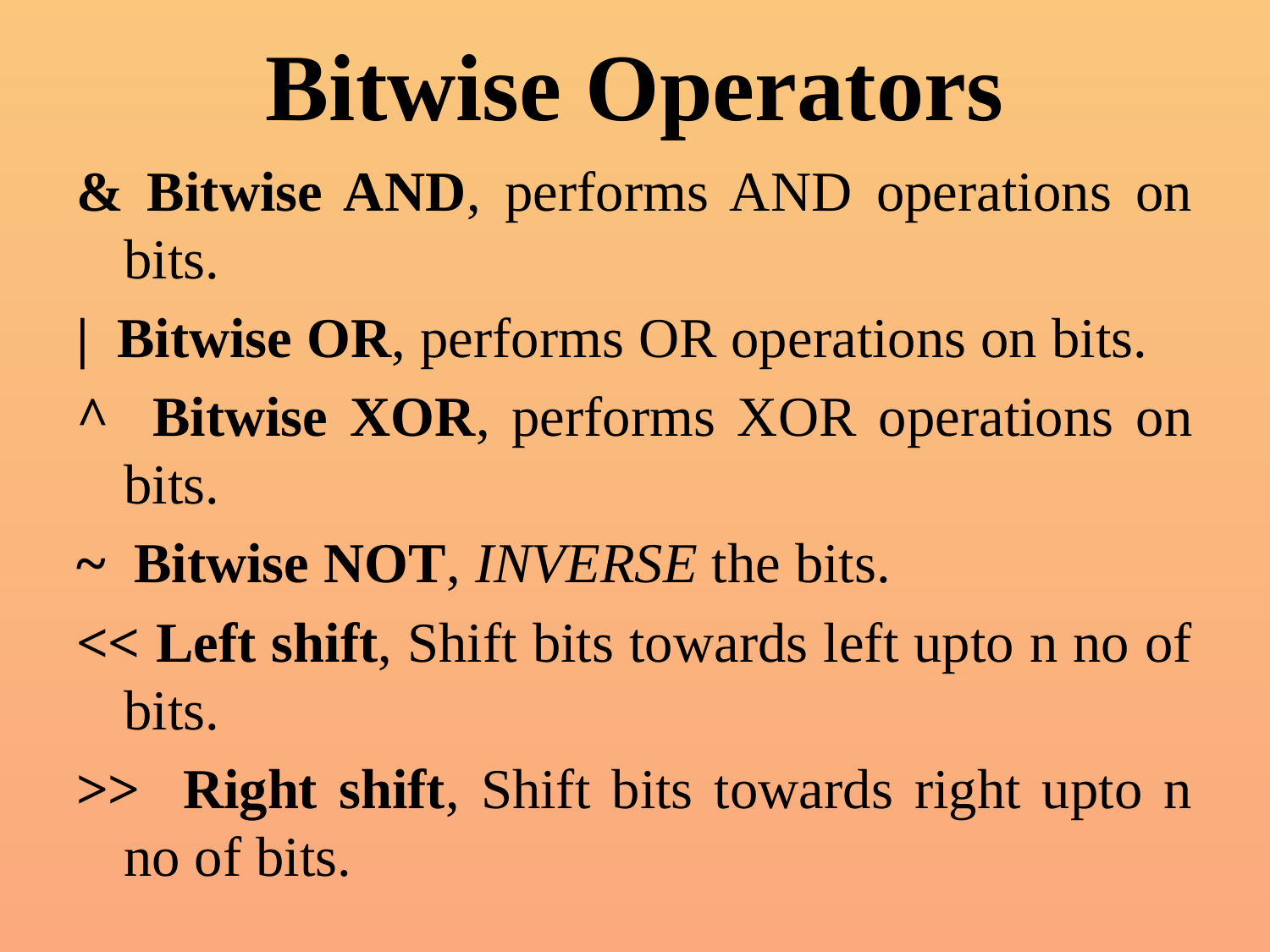

# Bitwise Operators
& Bitwise AND, performs AND operations on bits.
|  Bitwise OR, performs OR operations on bits.
^  Bitwise XOR, performs XOR operations on bits.
~  Bitwise NOT, INVERSE the bits.
<< Left shift, Shift bits towards left upto n no of bits.
>>  Right shift, Shift bits towards right upto n no of bits.